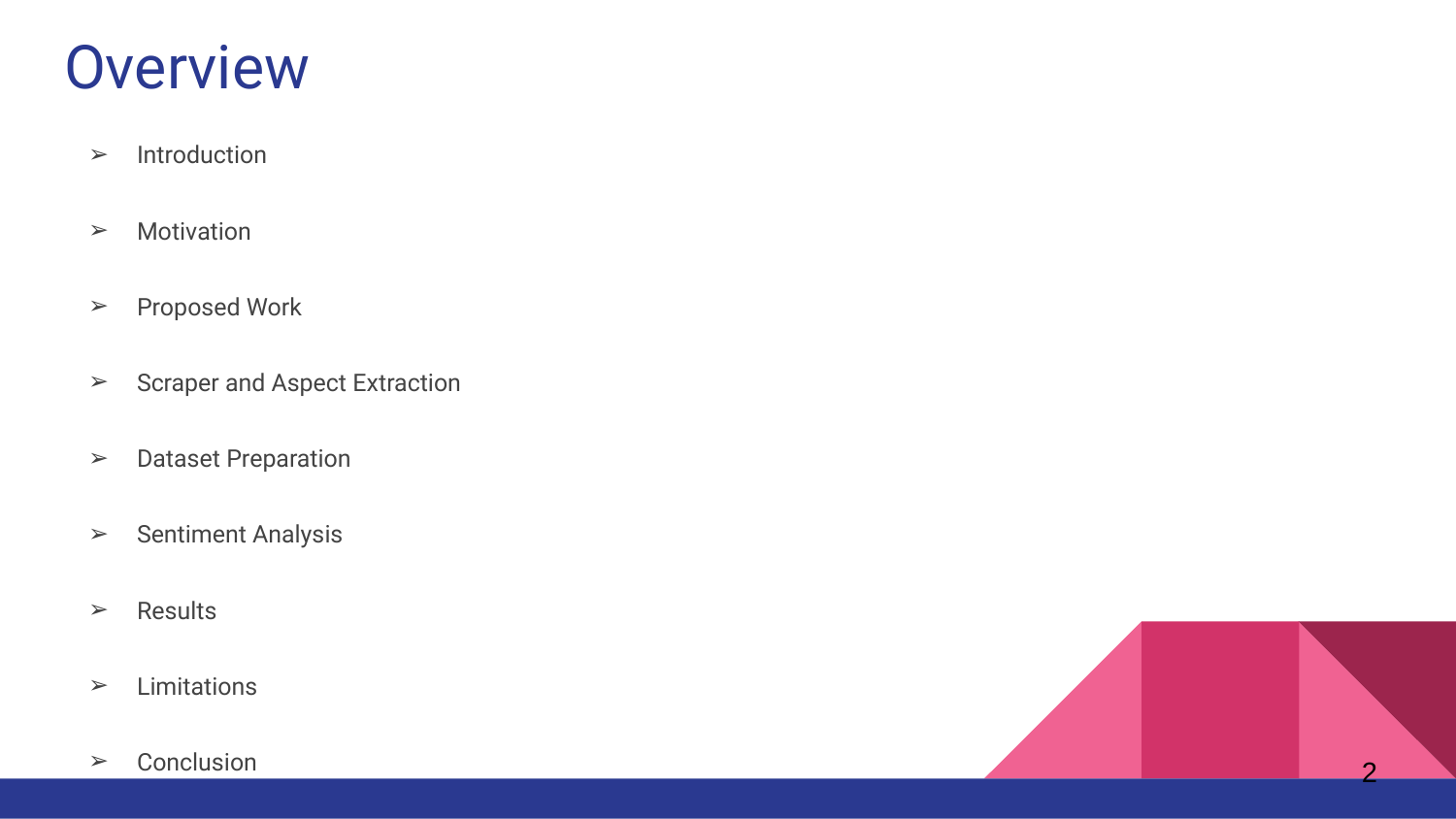

# Overview
Introduction
Motivation
Proposed Work
Scraper and Aspect Extraction
Dataset Preparation
Sentiment Analysis
Results
Limitations
Conclusion
Future Work
References
Objectives
Program Outcomes
Social Outcome
Tools Used
2